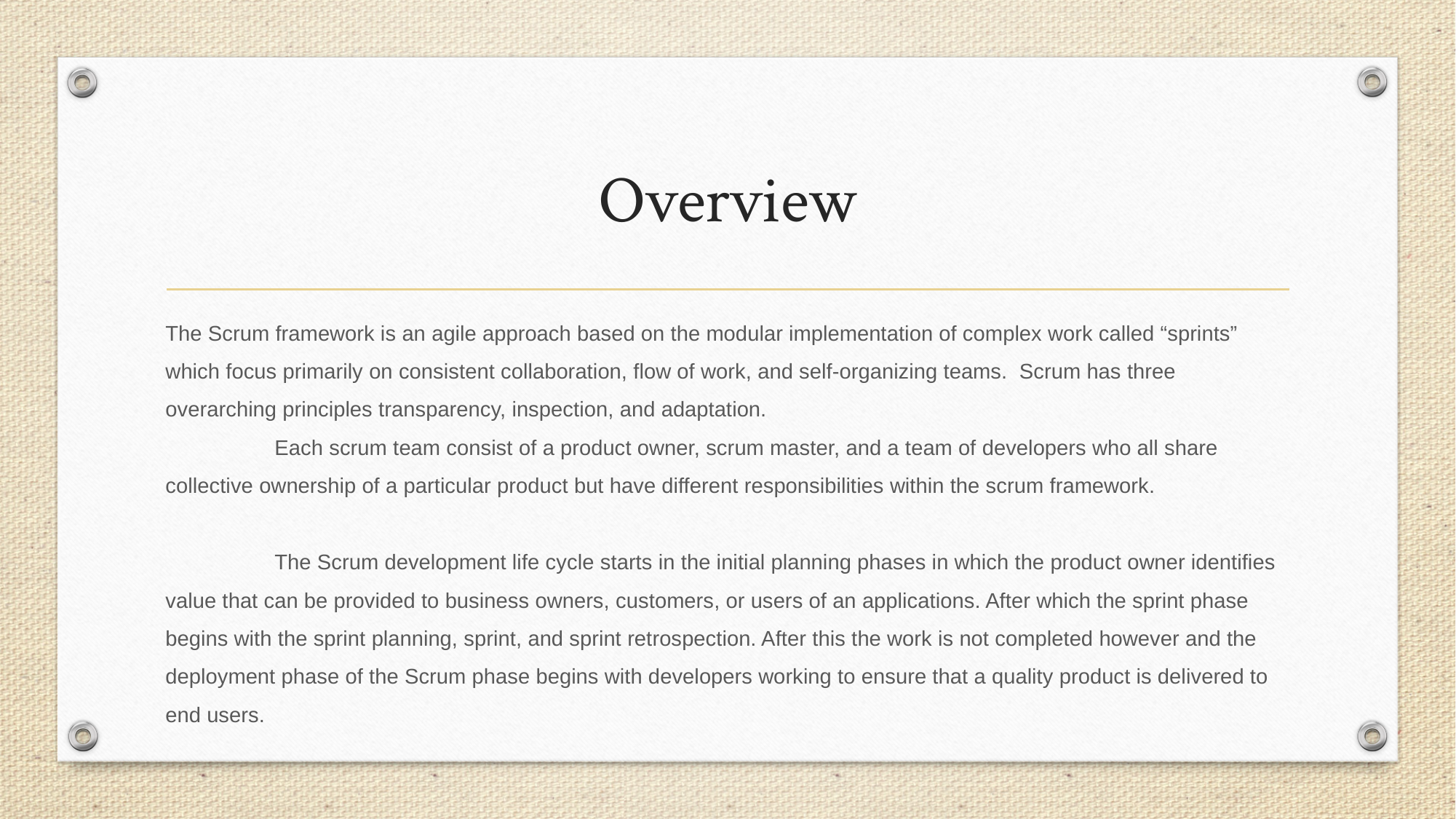

# Overview
The Scrum framework is an agile approach based on the modular implementation of complex work called “sprints” which focus primarily on consistent collaboration, flow of work, and self-organizing teams.  Scrum has three overarching principles transparency, inspection, and adaptation.
	Each scrum team consist of a product owner, scrum master, and a team of developers who all share collective ownership of a particular product but have different responsibilities within the scrum framework.

	The Scrum development life cycle starts in the initial planning phases in which the product owner identifies value that can be provided to business owners, customers, or users of an applications. After which the sprint phase begins with the sprint planning, sprint, and sprint retrospection. After this the work is not completed however and the deployment phase of the Scrum phase begins with developers working to ensure that a quality product is delivered to end users.